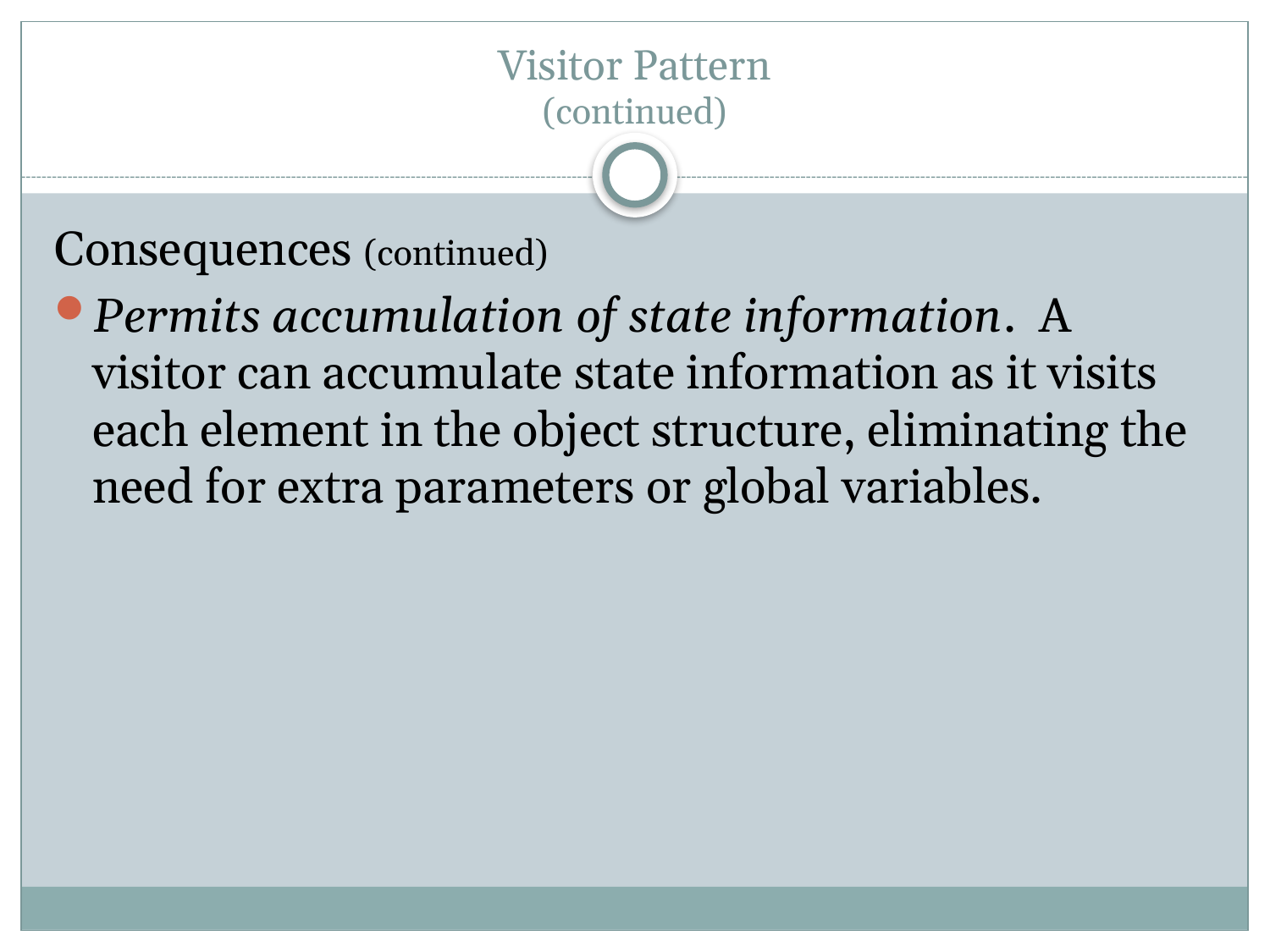

# Visitor Pattern (continued)
Consequences (continued)
Permits accumulation of state information.  A visitor can accumulate state information as it visits each element in the object structure, eliminating the need for extra parameters or global variables.